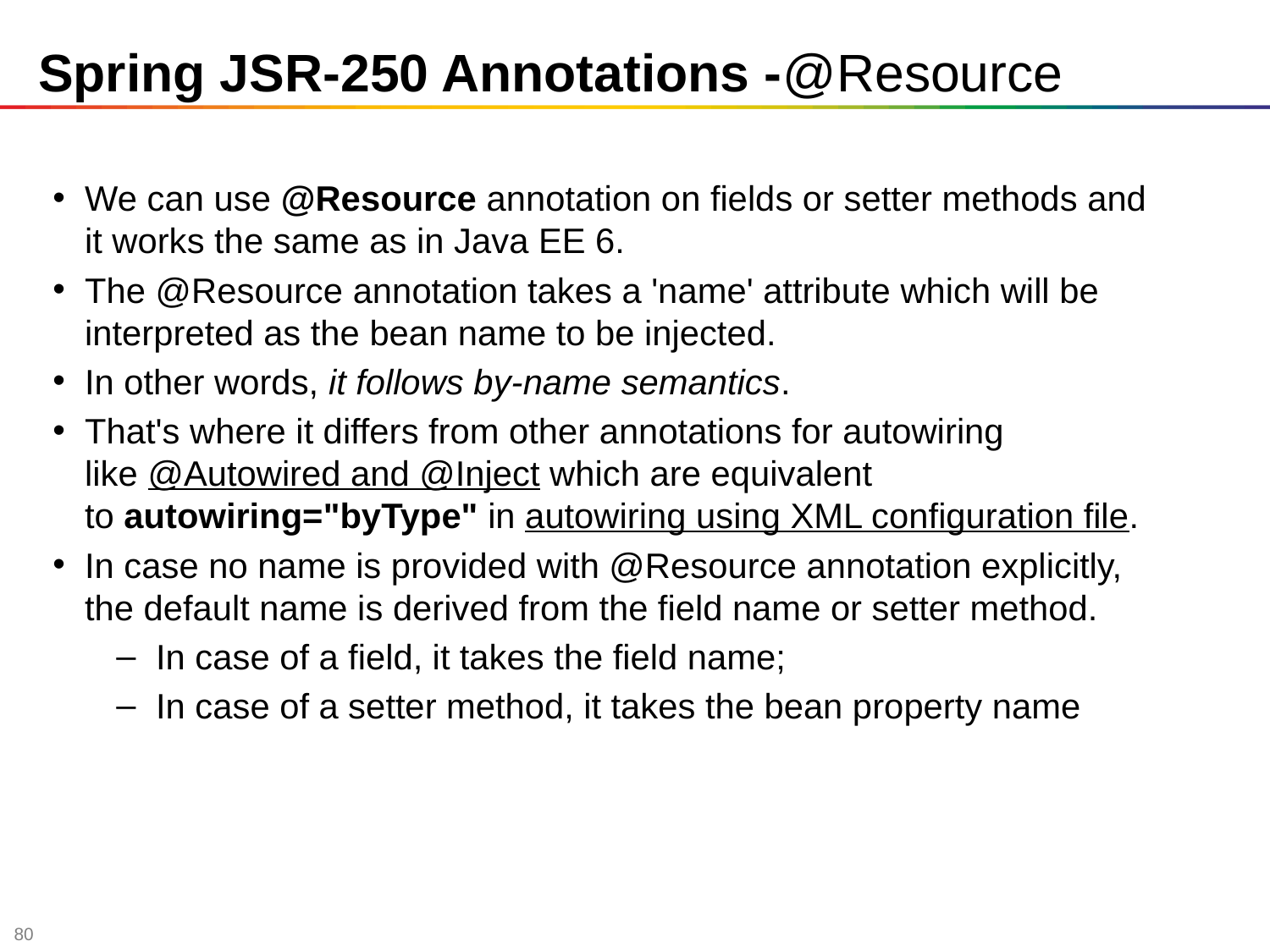

# Spring JSR-250 Annotations -@Resource
We can use @Resource annotation on fields or setter methods and it works the same as in Java EE 6.
The @Resource annotation takes a 'name' attribute which will be interpreted as the bean name to be injected.
In other words, it follows by-name semantics.
That's where it differs from other annotations for autowiring like @Autowired and @Inject which are equivalent to autowiring="byType" in autowiring using XML configuration file.
In case no name is provided with @Resource annotation explicitly, the default name is derived from the field name or setter method.
In case of a field, it takes the field name;
In case of a setter method, it takes the bean property name